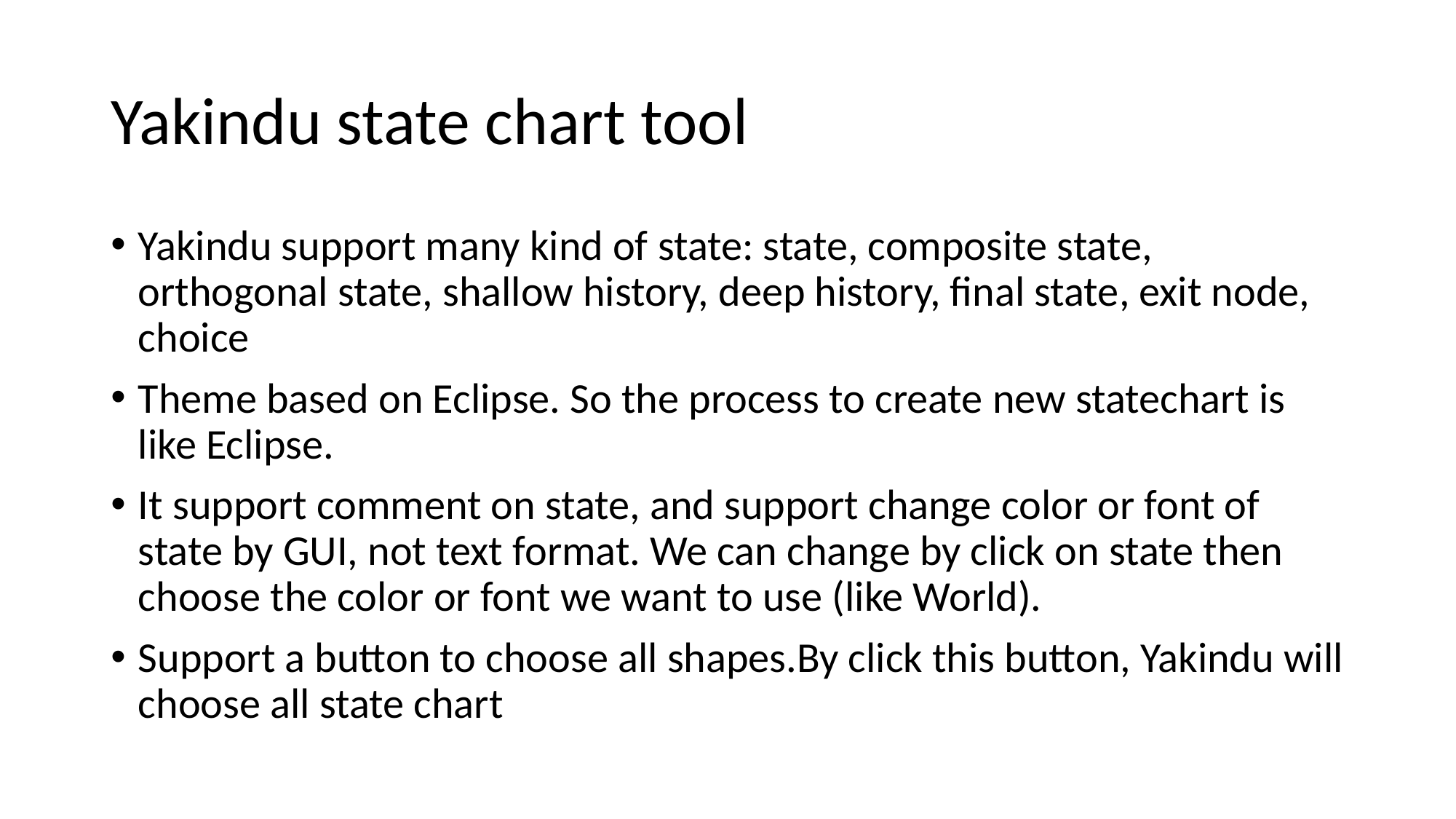

# Yakindu state chart tool
Yakindu support many kind of state: state, composite state, orthogonal state, shallow history, deep history, final state, exit node, choice
Theme based on Eclipse. So the process to create new statechart is like Eclipse.
It support comment on state, and support change color or font of state by GUI, not text format. We can change by click on state then choose the color or font we want to use (like World).
Support a button to choose all shapes.By click this button, Yakindu will choose all state chart